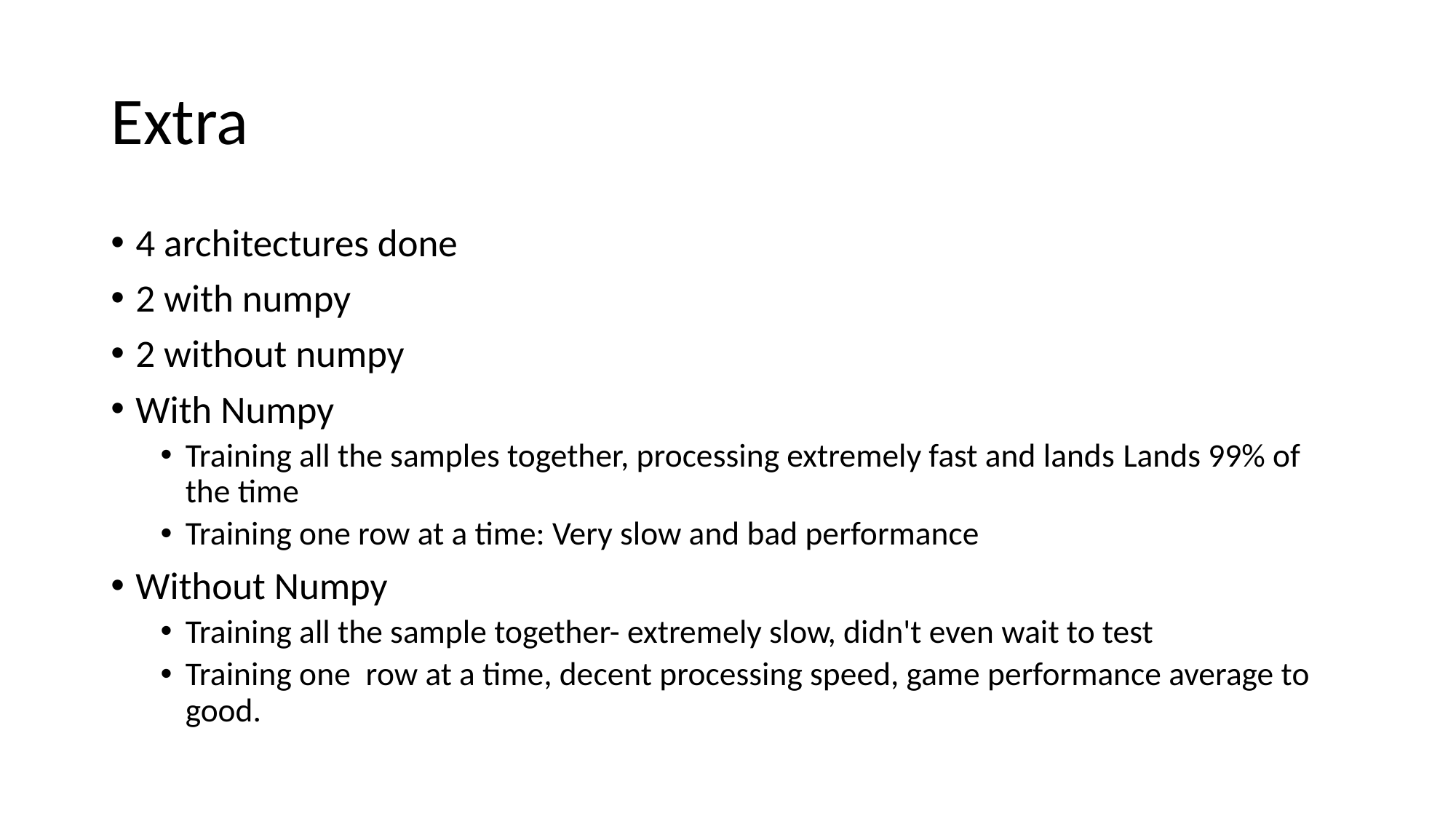

# Extra
4 architectures done
2 with numpy
2 without numpy
With Numpy
Training all the samples together, processing extremely fast and lands Lands 99% of the time
Training one row at a time: Very slow and bad performance
Without Numpy
Training all the sample together- extremely slow, didn't even wait to test
Training one  row at a time, decent processing speed, game performance average to good.